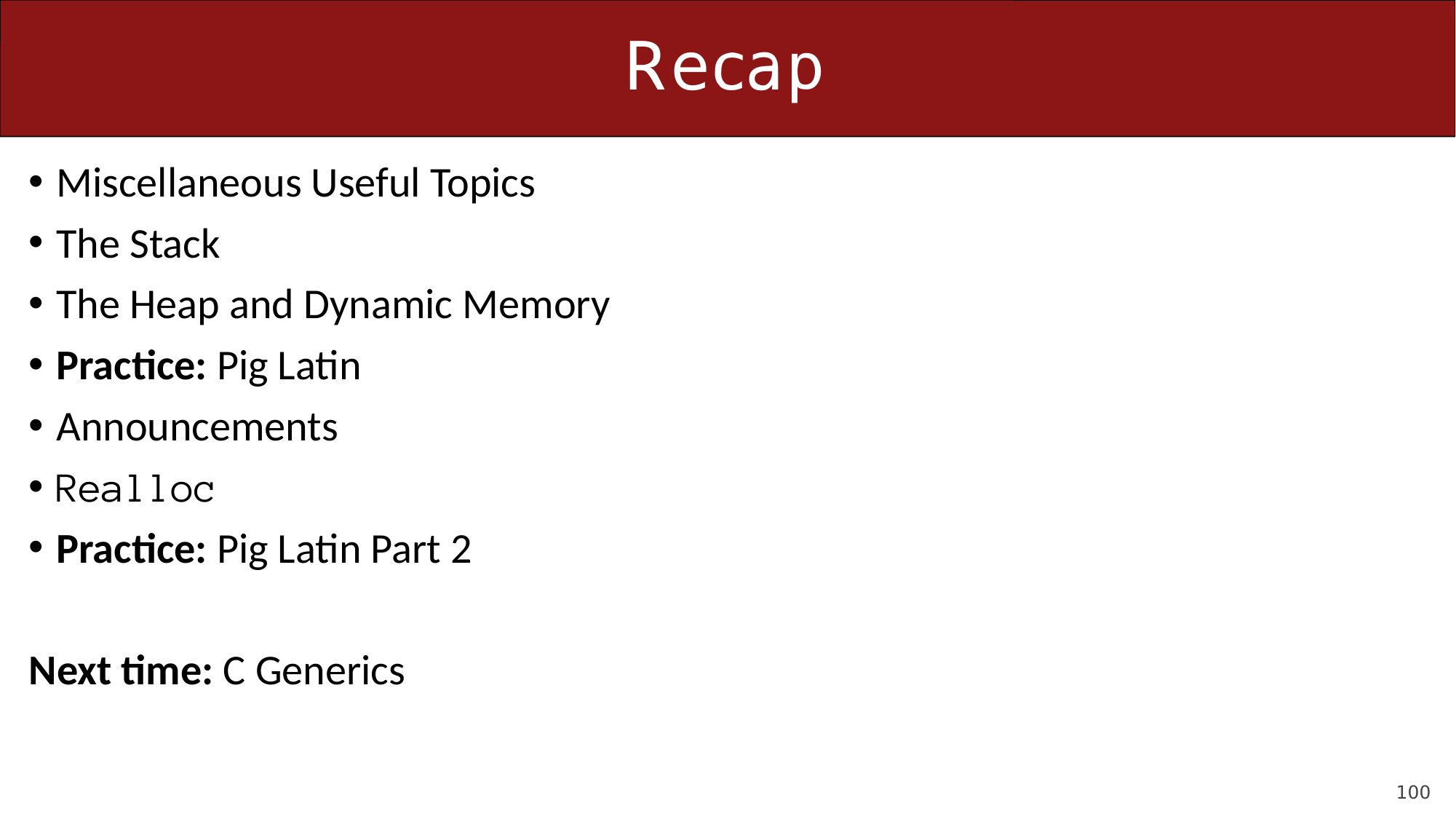

# Recap
Miscellaneous Useful Topics
The Stack
The Heap and Dynamic Memory
Practice: Pig Latin
Announcements
Realloc
Practice: Pig Latin Part 2

Next time: C Generics